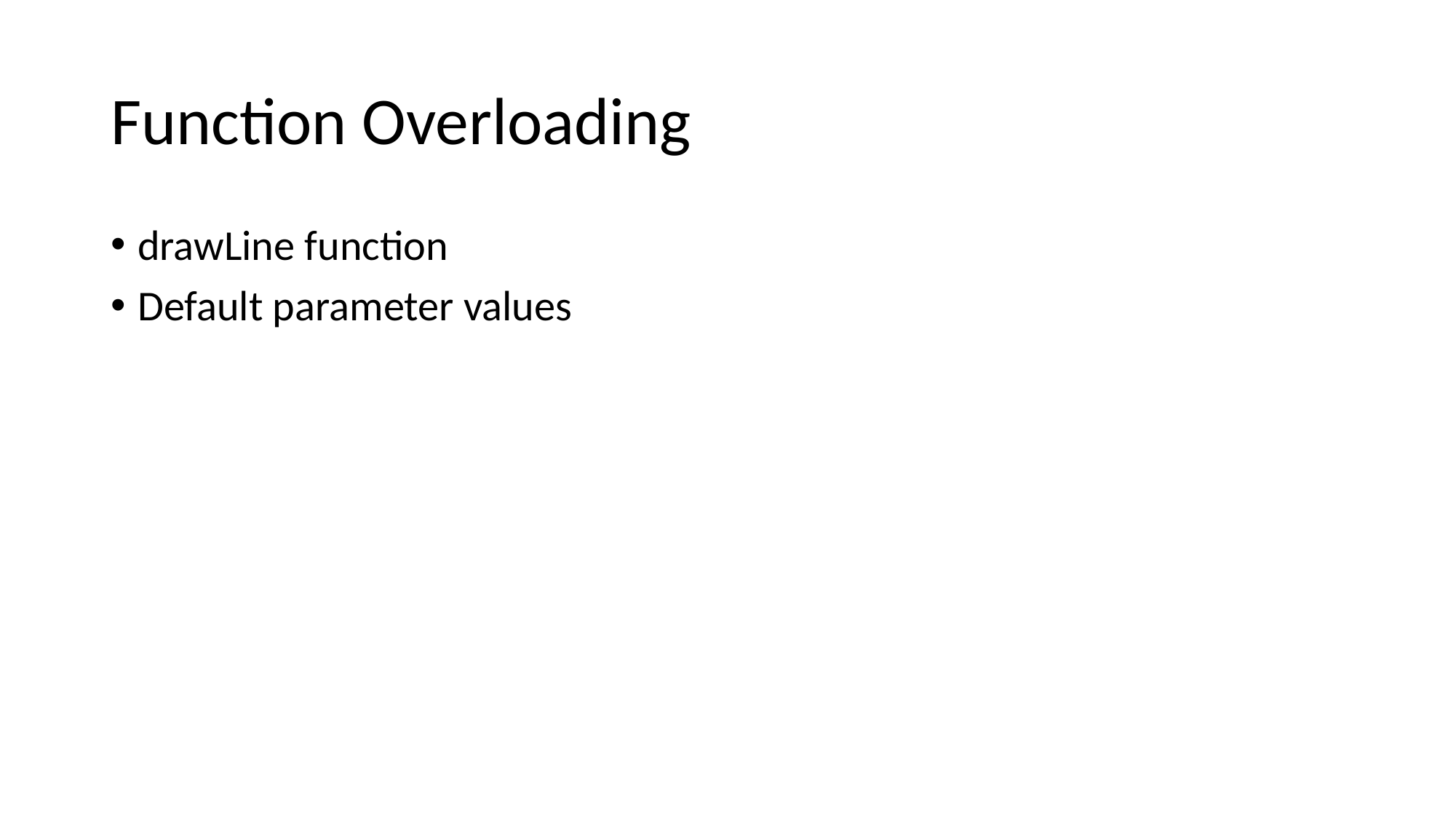

Function Overloading
drawLine function
Default parameter values